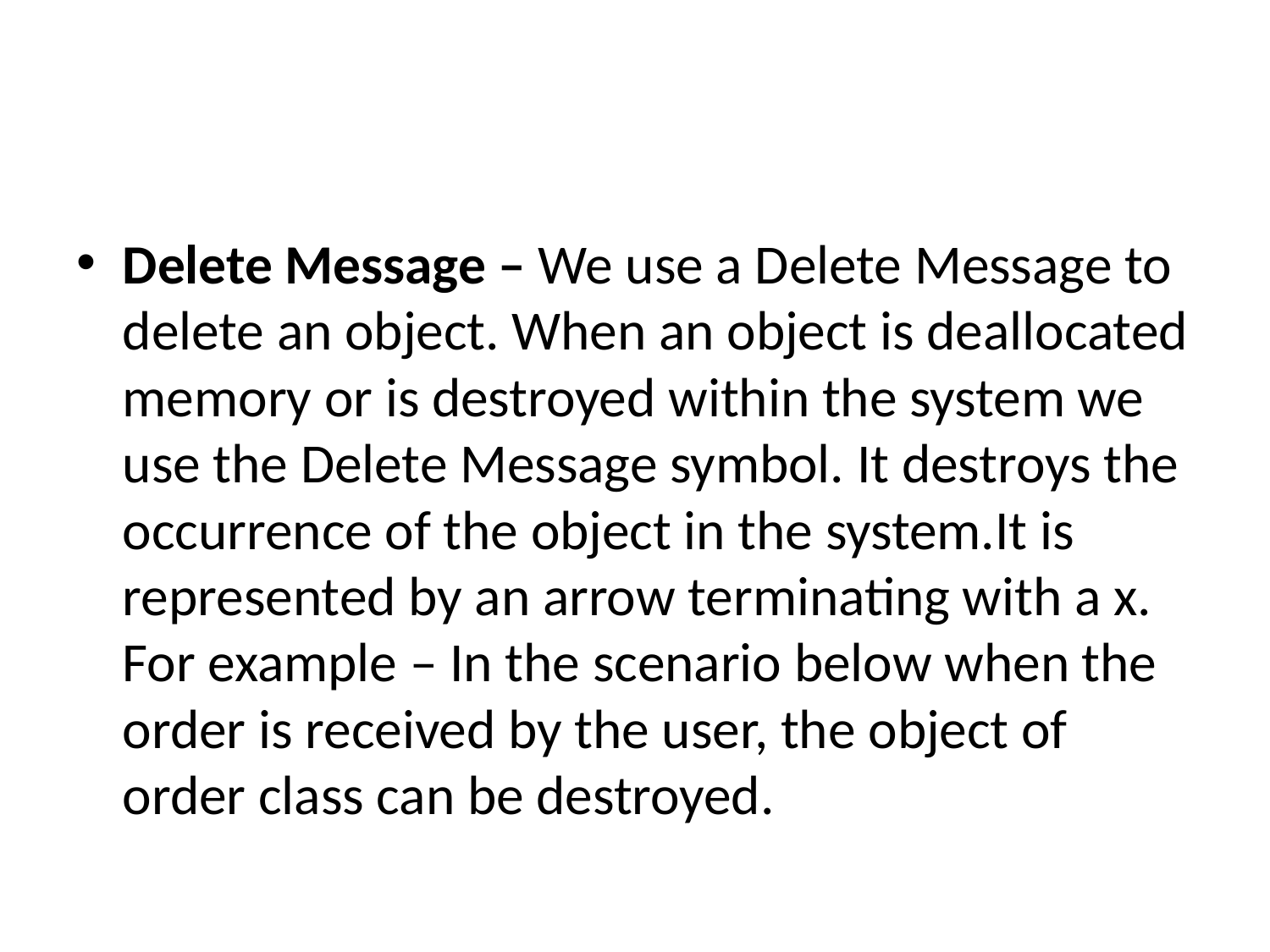

#
Delete Message – We use a Delete Message to delete an object. When an object is deallocated memory or is destroyed within the system we use the Delete Message symbol. It destroys the occurrence of the object in the system.It is represented by an arrow terminating with a x.
For example – In the scenario below when the order is received by the user, the object of order class can be destroyed.